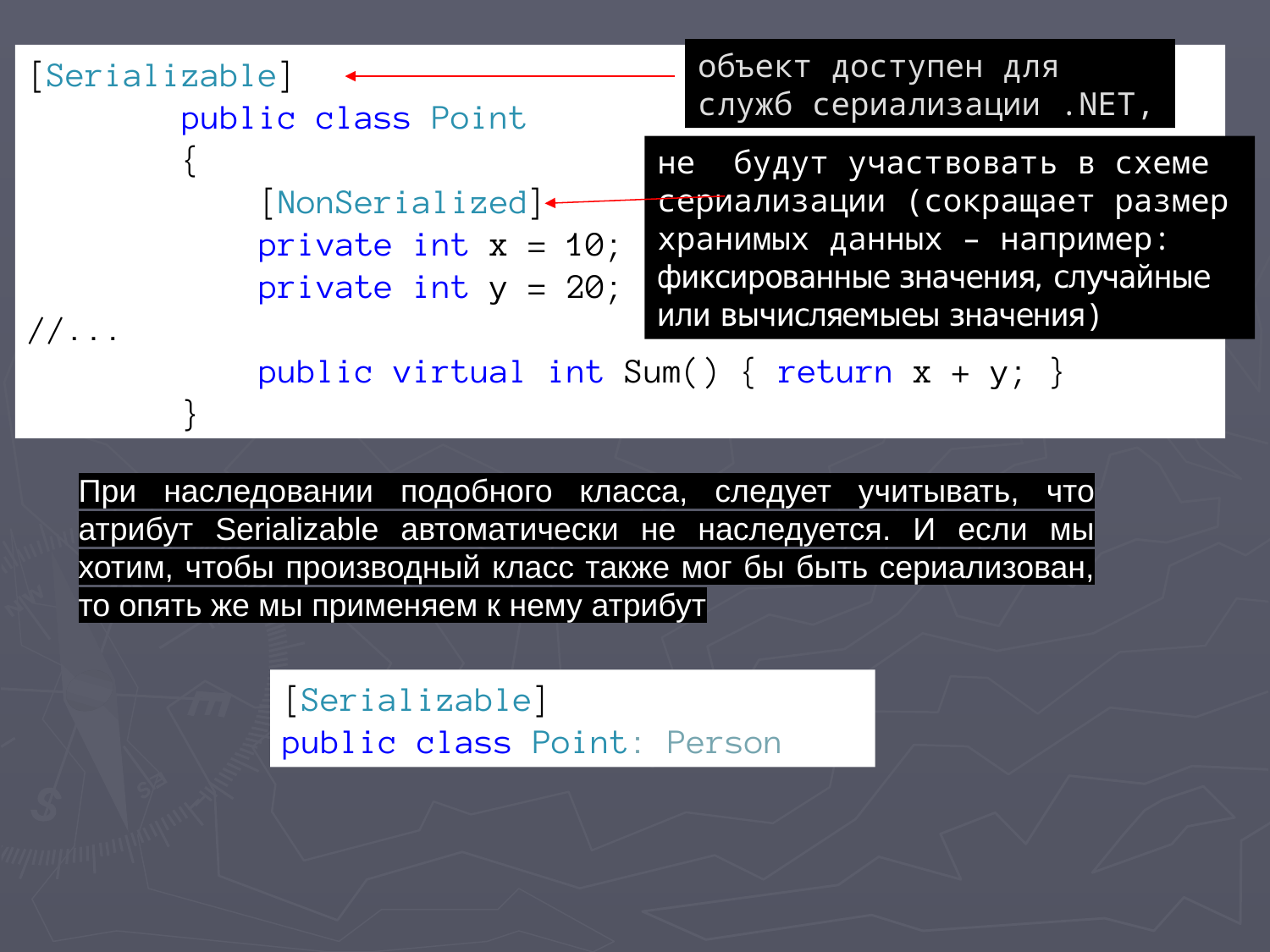

#
объект доступен для служб сериализации .NET,
[Serializable]
        public class Point
        {
            [NonSerialized]
            private int x = 10;
            private int y = 20;
//...
            public virtual int Sum() { return x + y; }
        }
не  будут участвовать в схеме сериализации (сокращает размер хранимых данных – например: фиксированные значения, случайные или вычисляемыеы значения)
При наследовании подобного класса, следует учитывать, что атрибут Serializable автоматически не наследуется. И если мы хотим, чтобы производный класс также мог бы быть сериализован, то опять же мы применяем к нему атрибут
[Serializable]
public class Point: Person